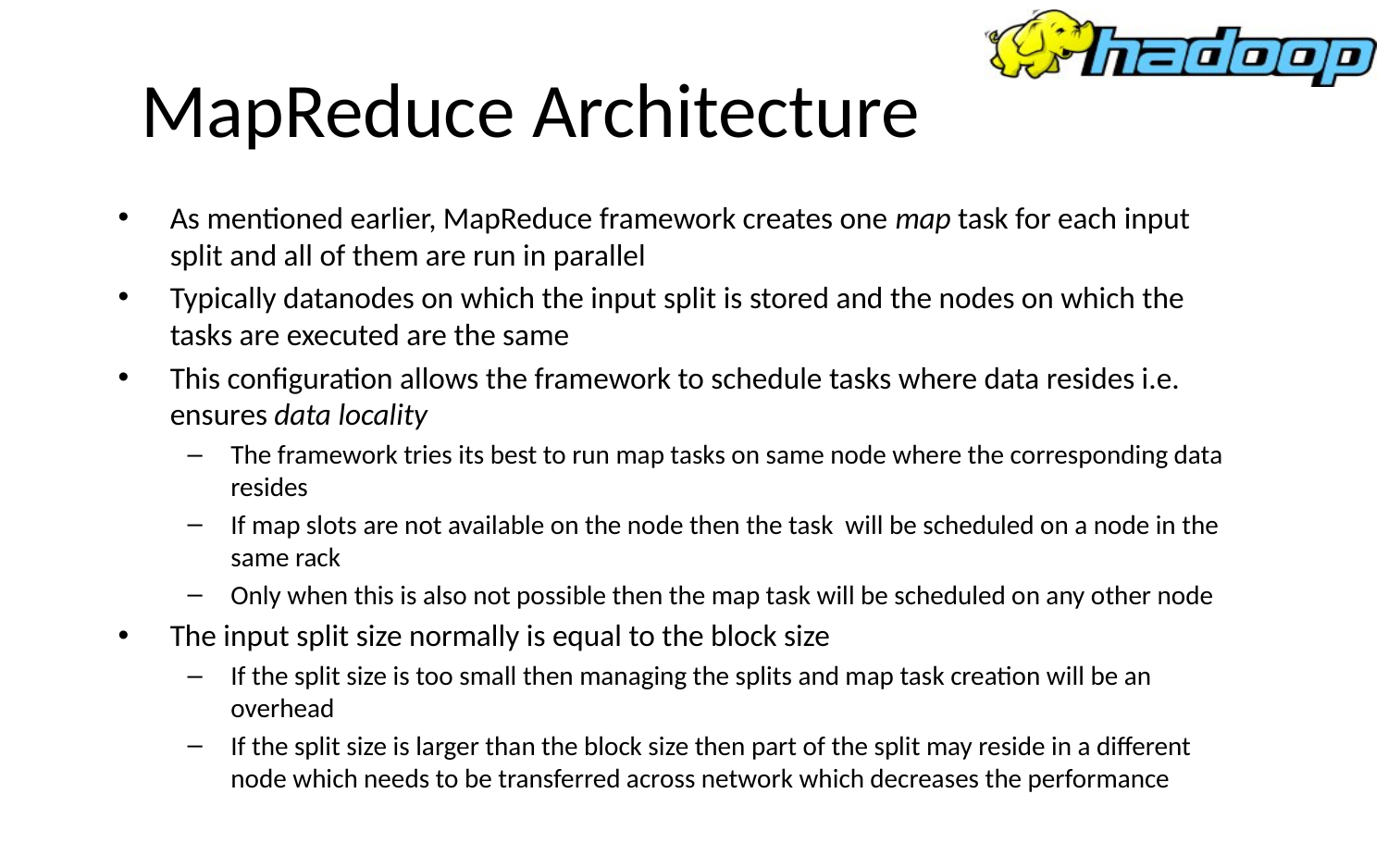

# MapReduce Architecture
As mentioned earlier, MapReduce framework creates one map task for each input split and all of them are run in parallel
Typically datanodes on which the input split is stored and the nodes on which the tasks are executed are the same
This configuration allows the framework to schedule tasks where data resides i.e. ensures data locality
The framework tries its best to run map tasks on same node where the corresponding data resides
If map slots are not available on the node then the task  will be scheduled on a node in the same rack
Only when this is also not possible then the map task will be scheduled on any other node
The input split size normally is equal to the block size
If the split size is too small then managing the splits and map task creation will be an overhead
If the split size is larger than the block size then part of the split may reside in a different node which needs to be transferred across network which decreases the performance